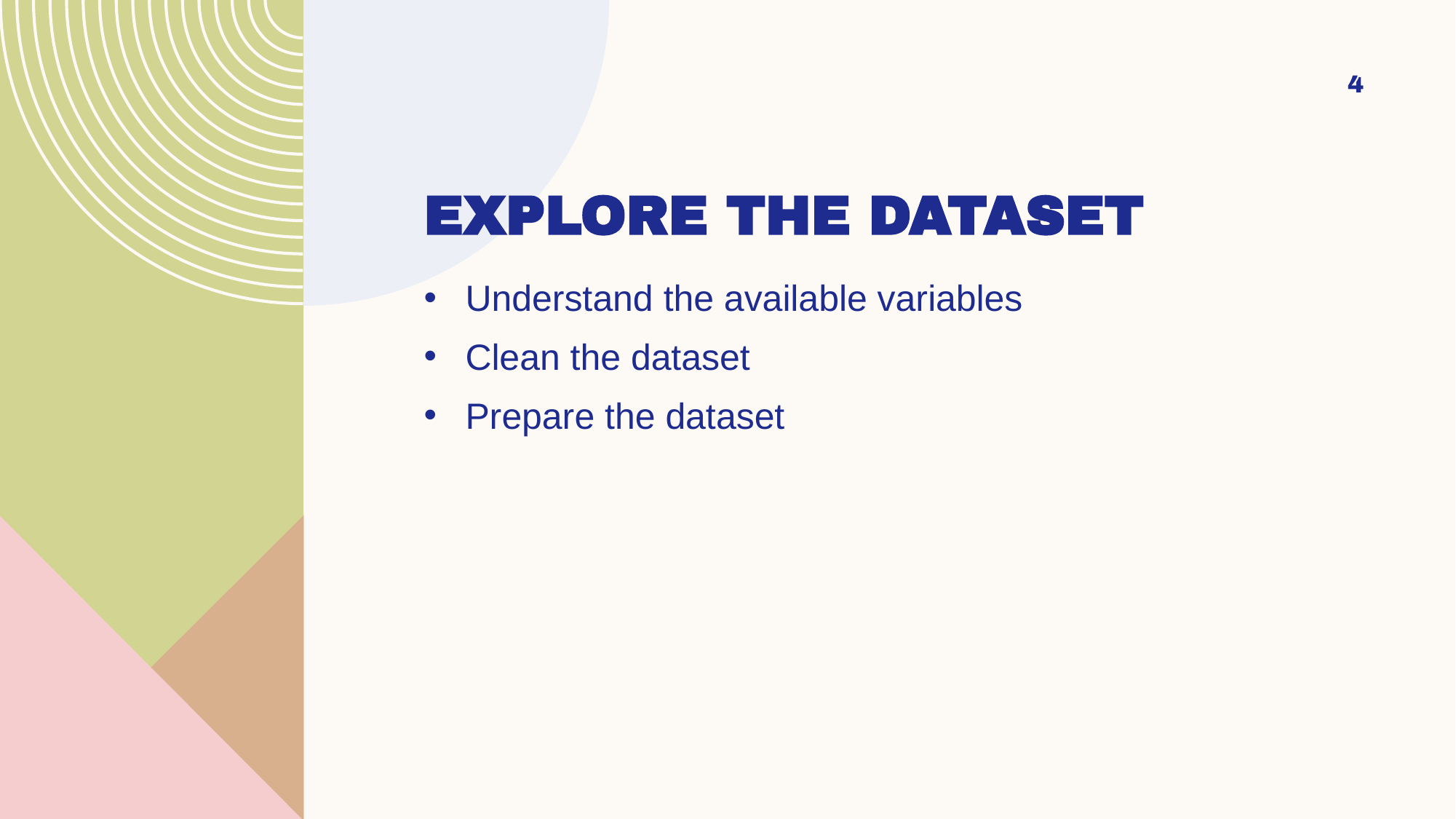

4
# Explore the dataset
Understand the available variables
Clean the dataset
Prepare the dataset